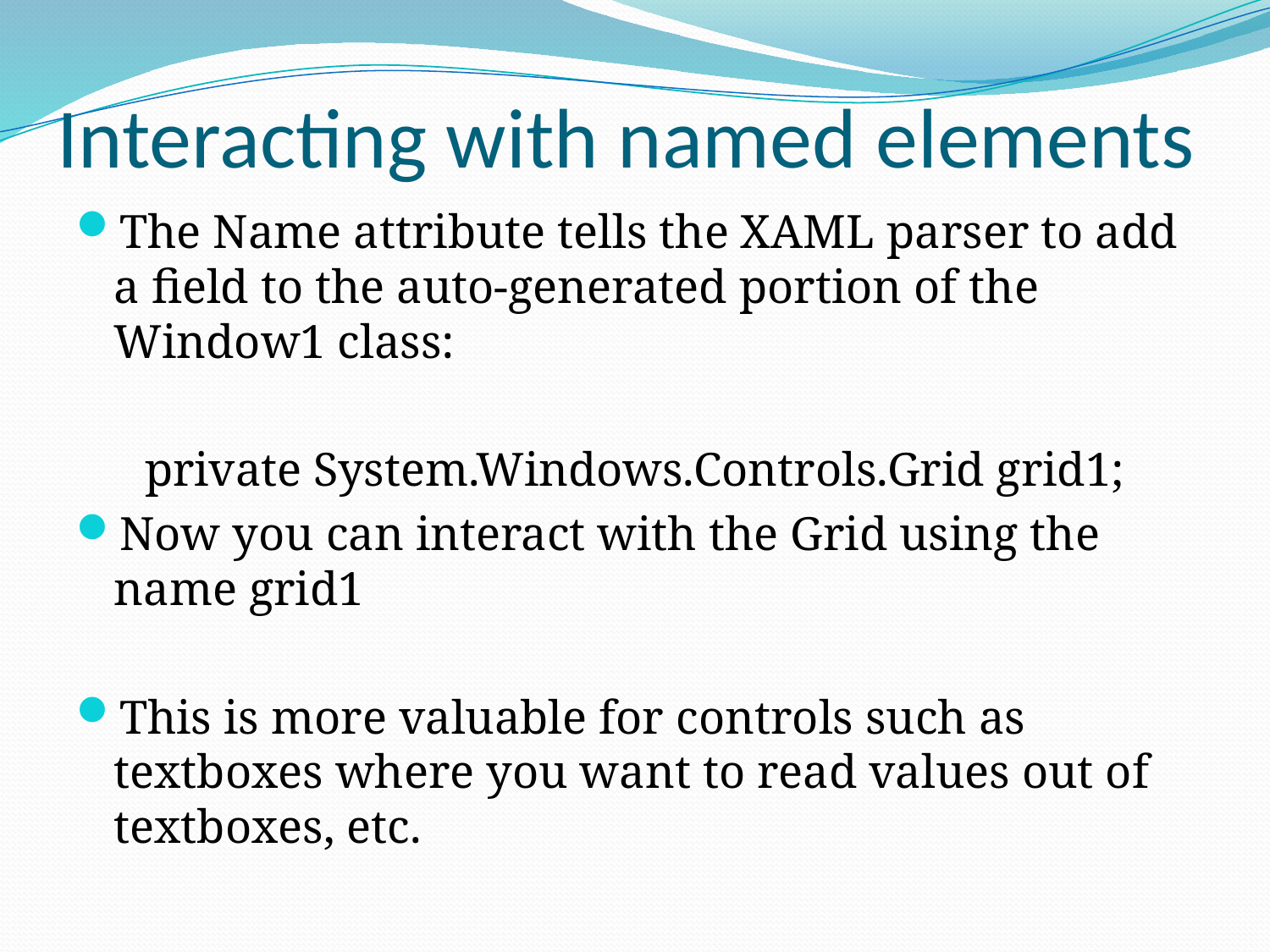

# Interacting with named elements
The Name attribute tells the XAML parser to add a field to the auto-generated portion of the Window1 class:

private System.Windows.Controls.Grid grid1;
Now you can interact with the Grid using the name grid1

This is more valuable for controls such as textboxes where you want to read values out of textboxes, etc.